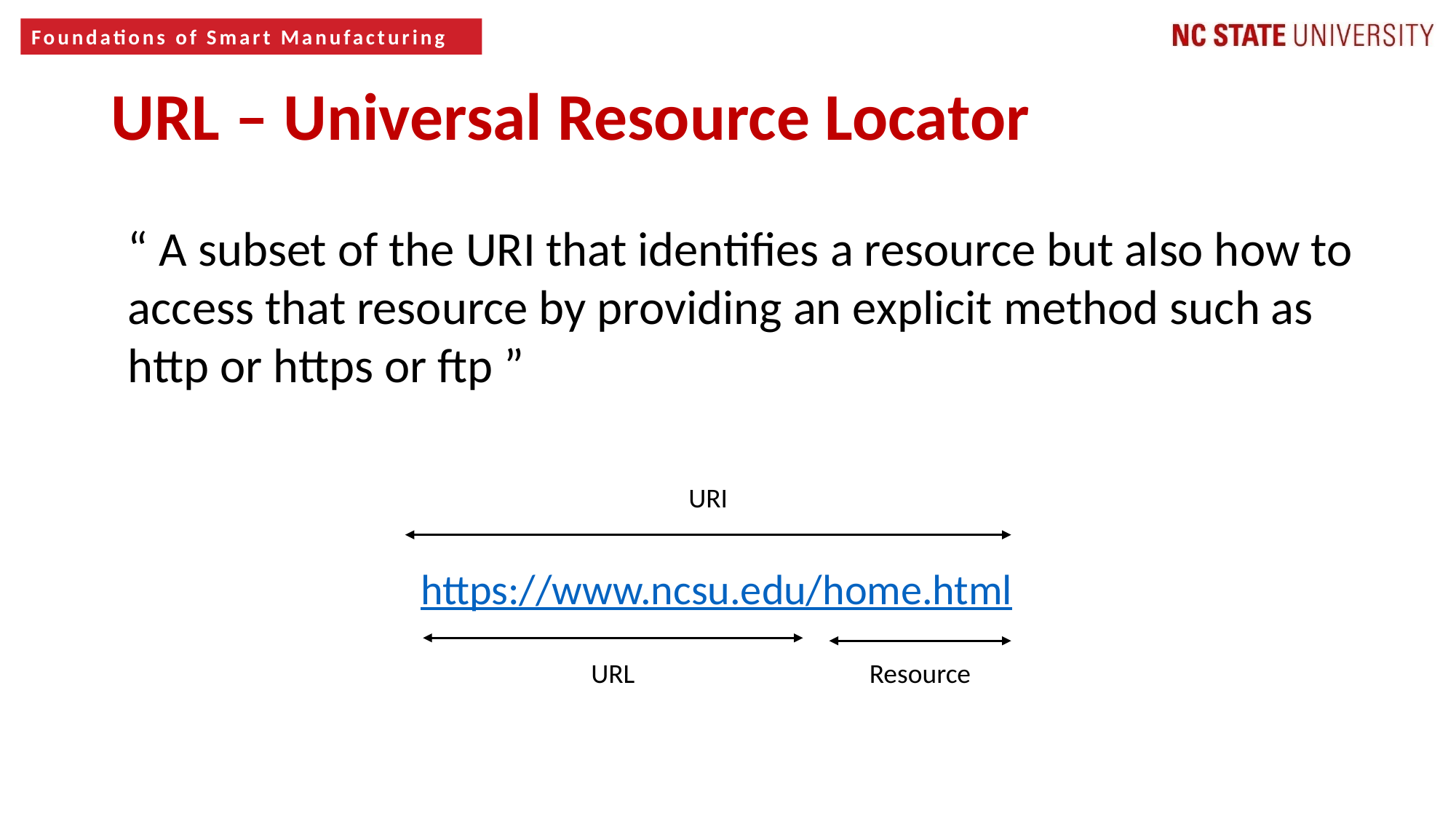

7
URL – Universal Resource Locator
“ A subset of the URI that identifies a resource but also how to access that resource by providing an explicit method such as http or https or ftp ”
URI
https://www.ncsu.edu/home.html
URL
Resource